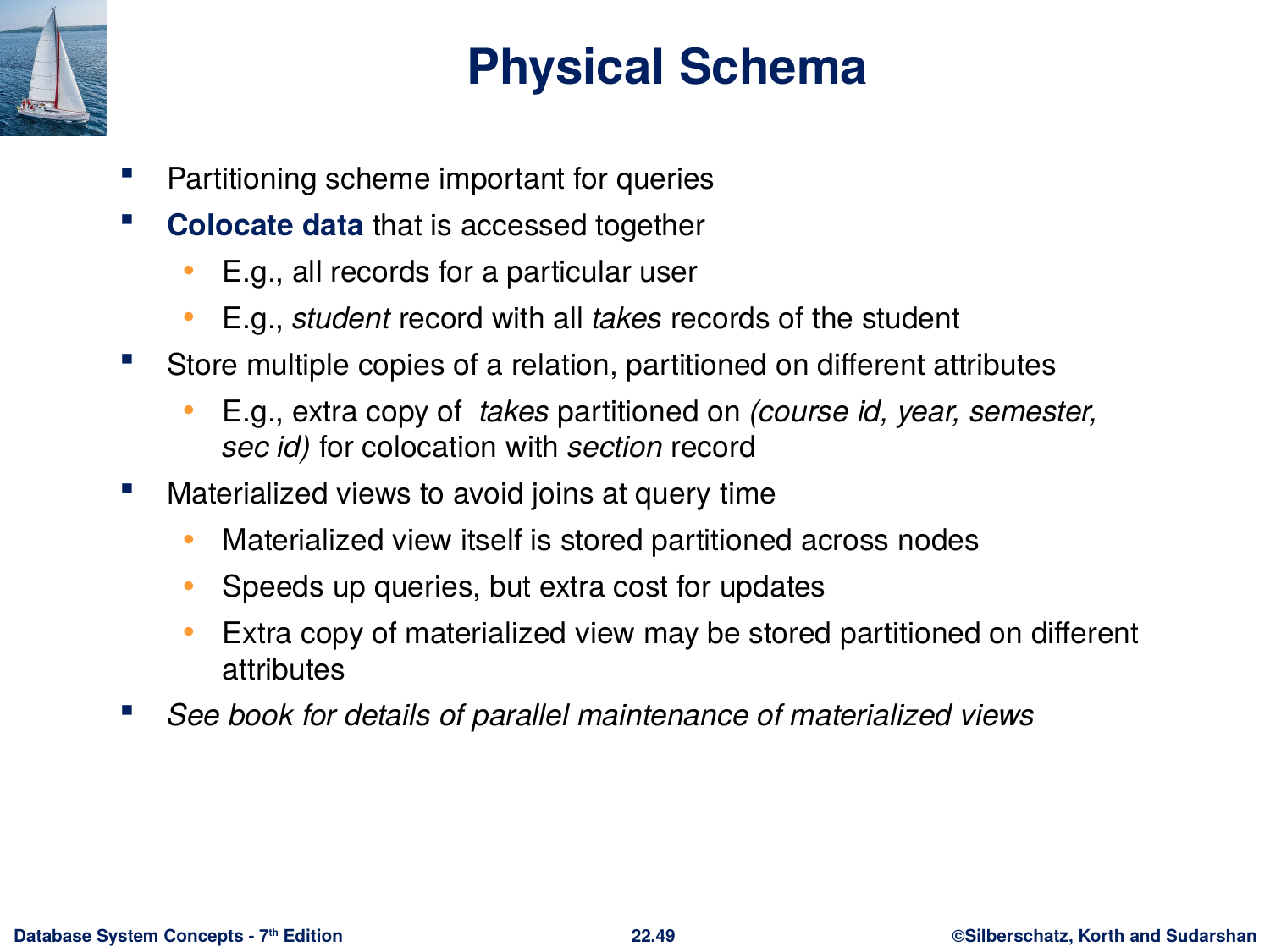

# Physical Schema
Partitioning scheme important for queries
Colocate data that is accessed together
E.g., all records for a particular user
E.g., student record with all takes records of the student
Store multiple copies of a relation, partitioned on different attributes
E.g., extra copy of  takes partitioned on (course id, year, semester, sec id) for colocation with section record
Materialized views to avoid joins at query time
Materialized view itself is stored partitioned across nodes
Speeds up queries, but extra cost for updates
Extra copy of materialized view may be stored partitioned on different attributes
See book for details of parallel maintenance of materialized views